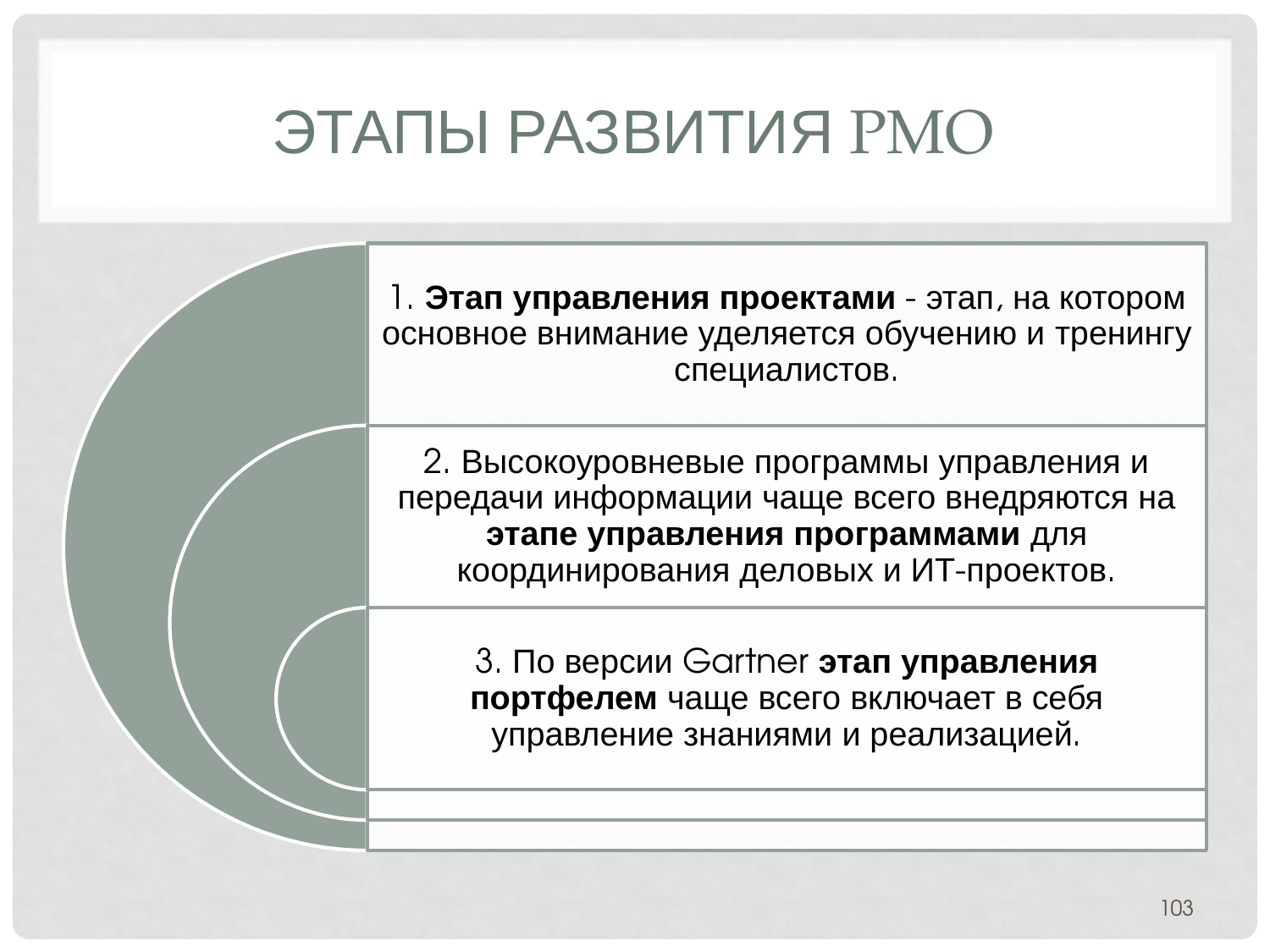

# ЭТАПЫ РАЗВИТИЯ PMO
1. Этап управления проектами - этап, на котором основное внимание уделяется обучению и тренингу специалистов.
2. Высокоуровневые программы управления и передачи информации чаще всего внедряются на этапе управления программами для координирования деловых и ИТ-проектов.
3. По версии Gartner этап управления портфелем чаще всего включает в себя управление знаниями и реализацией.
103